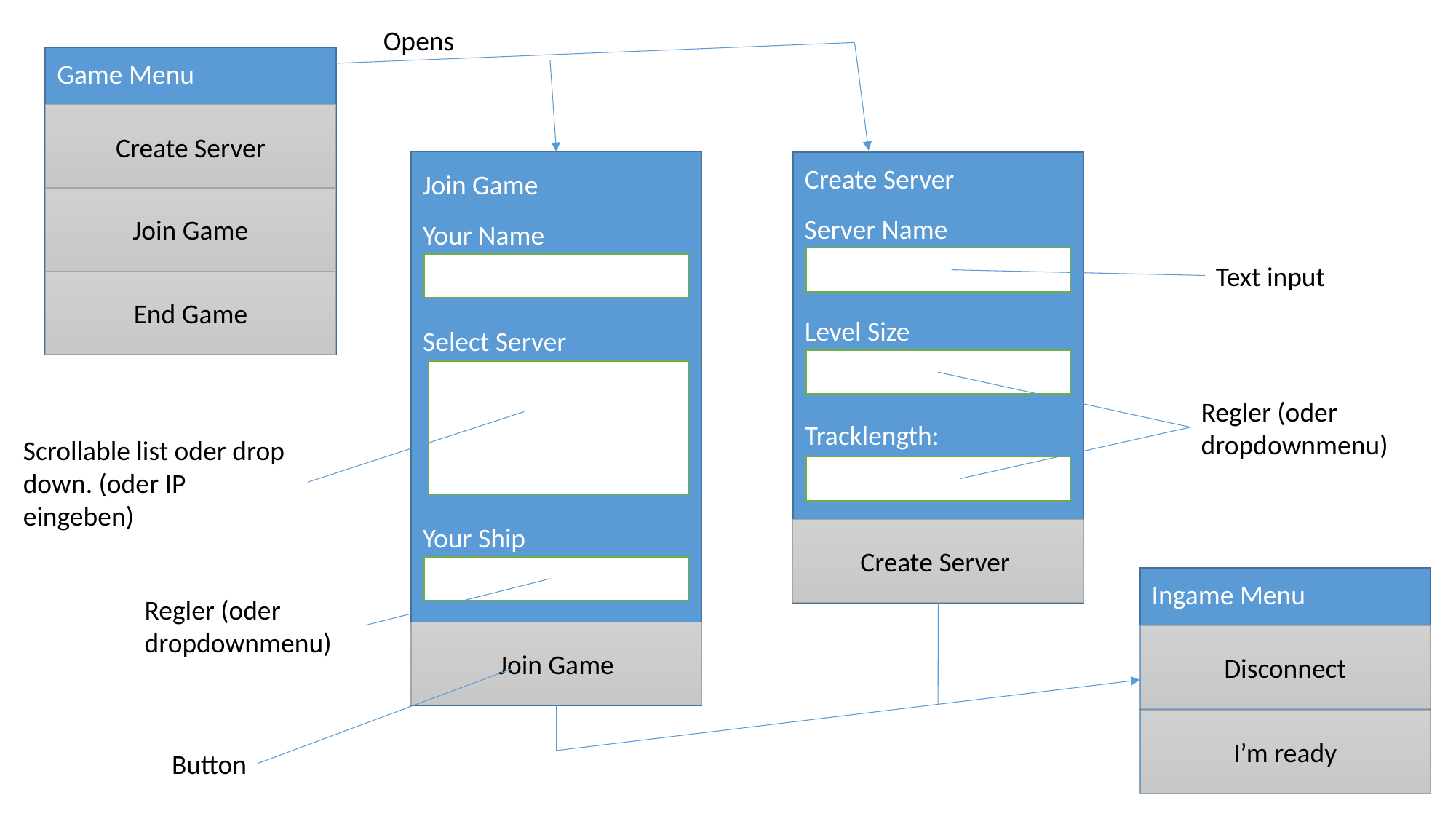

Opens

Game Menu
Create Server

Create Server
Join Game
Join Game
Server Name
Your Name

Text input
End Game
Level Size
Select Server

Regler (oder dropdownmenu)
Tracklength:
Scrollable list oder drop down. (oder IP eingeben)

Your Ship
Create Server

Ingame Menu
Regler (oder dropdownmenu)
Join Game
Disconnect
I’m ready
Button